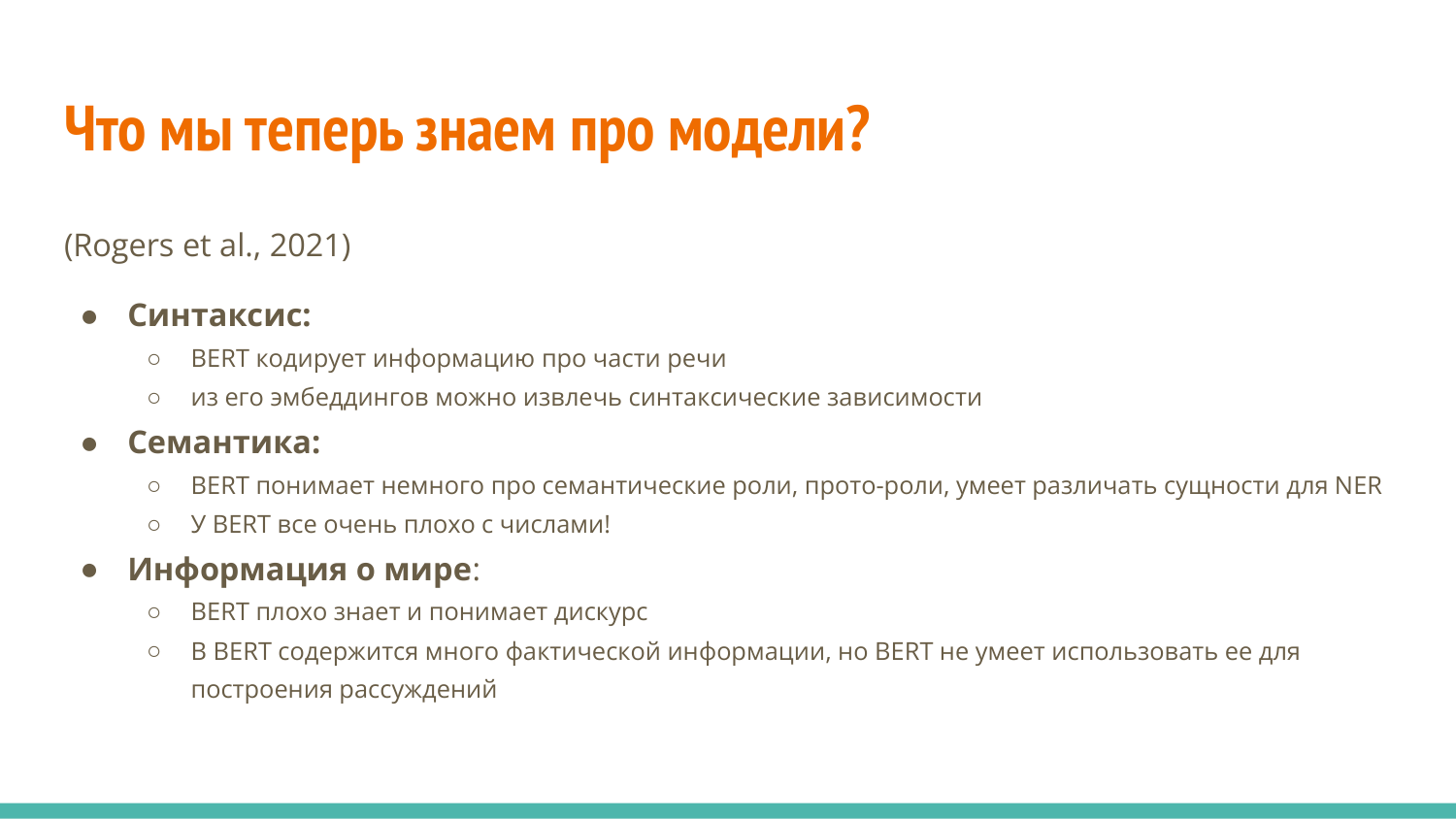

# Что мы теперь знаем про модели?
(Rogers et al., 2021)
Синтаксис:
BERT кодирует информацию про части речи
из его эмбеддингов можно извлечь синтаксические зависимости
Семантика:
BERT понимает немного про семантические роли, прото-роли, умеет различать сущности для NER
У BERT все очень плохо с числами!
Информация о мире:
BERT плохо знает и понимает дискурс
В BERT содержится много фактической информации, но BERT не умеет использовать ее для построения рассуждений